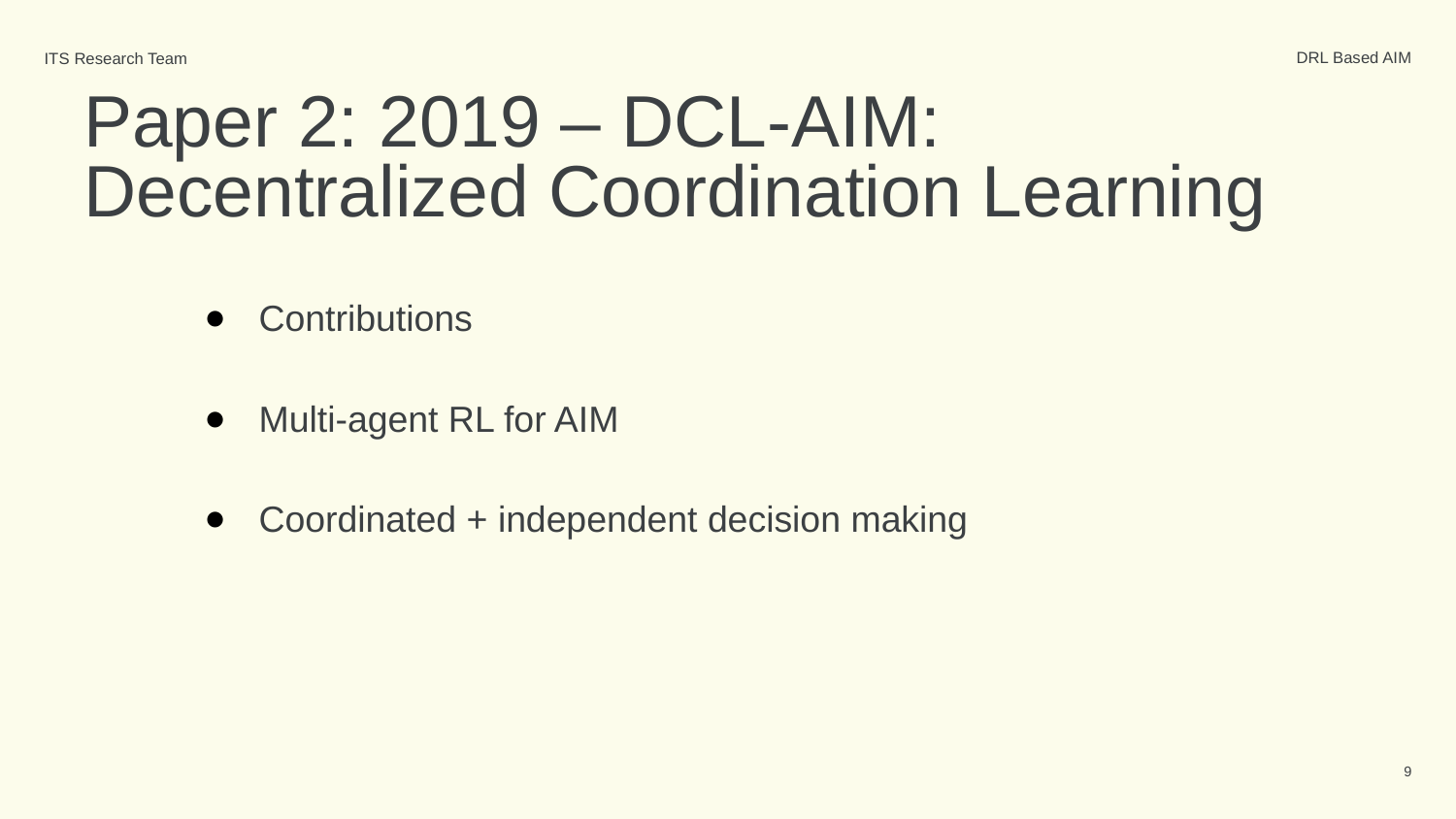

DRL Based AIM
ITS Research Team
# Paper 2: 2019 – DCL-AIM: Decentralized Coordination Learning
Contributions

Multi-agent RL for AIM

Coordinated + independent decision making

9